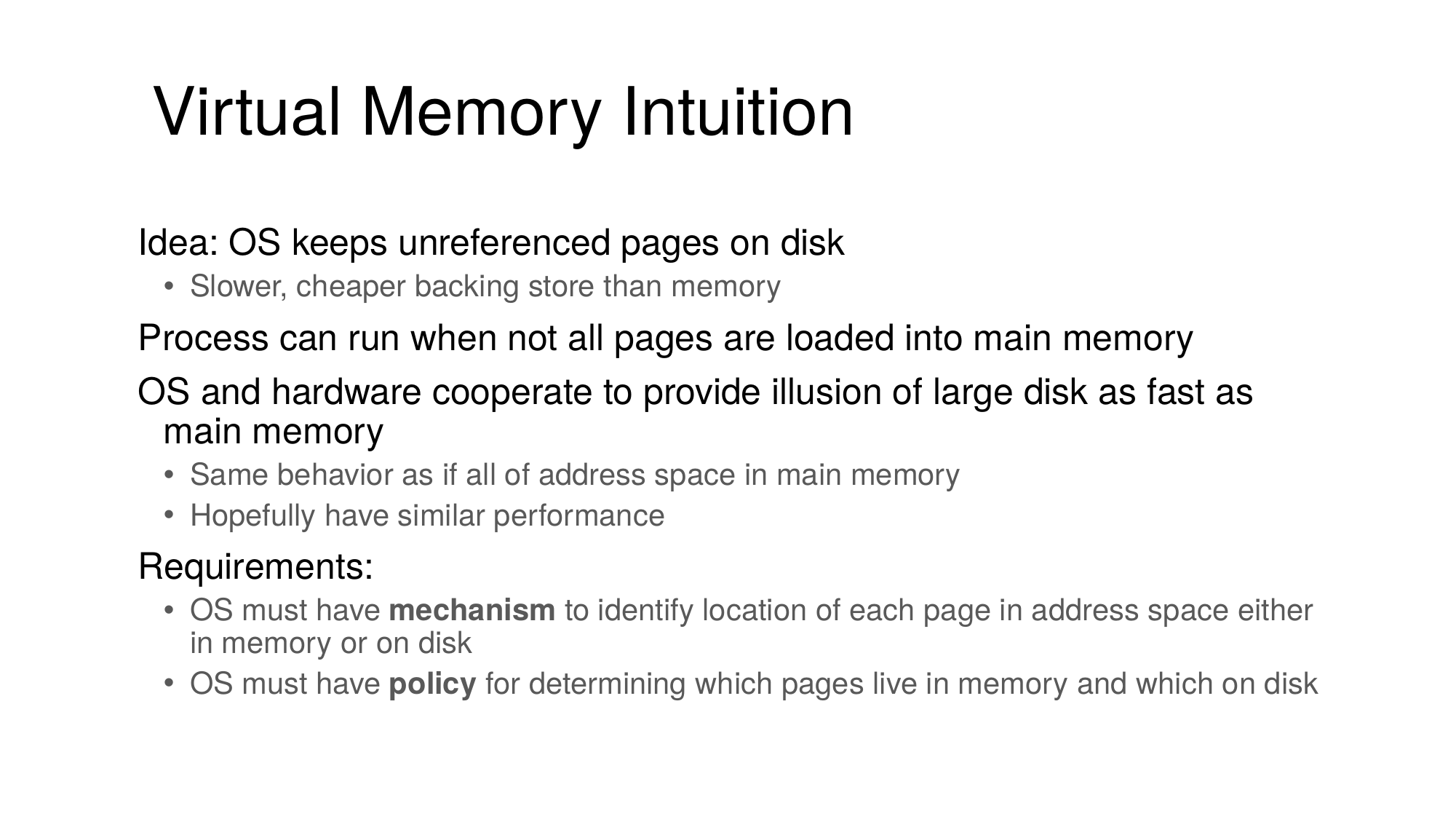

# Virtual Memory Intuition
Idea: OS keeps unreferenced pages on disk
Slower, cheaper backing store than memory
Process can run when not all pages are loaded into main memory
OS and hardware cooperate to provide illusion of large disk as fast as main memory
Same behavior as if all of address space in main memory
Hopefully have similar performance
Requirements:
OS must have mechanism to identify location of each page in address space either in memory or on disk
OS must have policy for determining which pages live in memory and which on disk